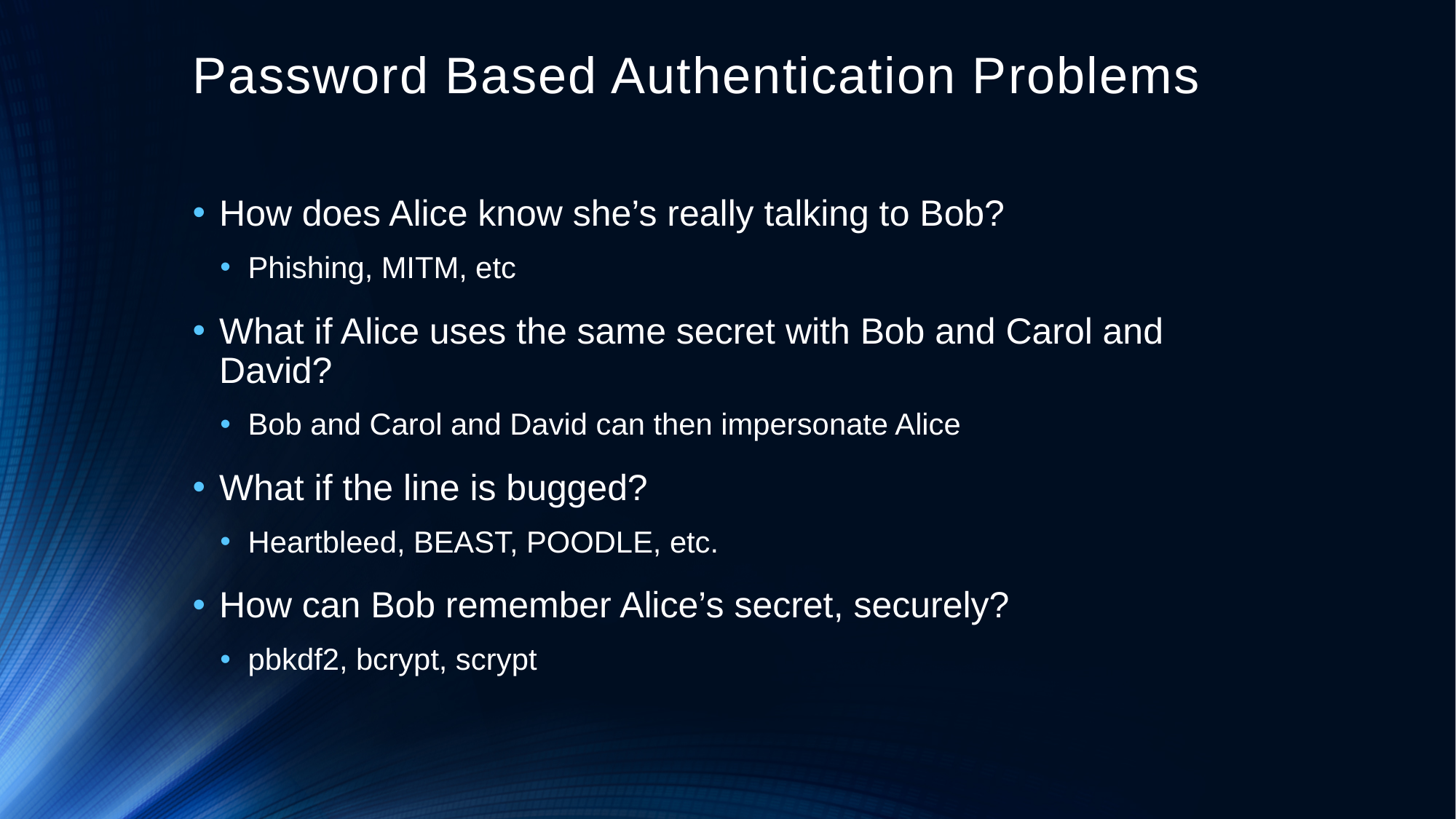

# Password Based Authentication Problems

How does Alice know she’s really talking to Bob?
Phishing, MITM, etc
What if Alice uses the same secret with Bob and Carol and David?
Bob and Carol and David can then impersonate Alice
What if the line is bugged?
Heartbleed, BEAST, POODLE, etc.
How can Bob remember Alice’s secret, securely?
pbkdf2, bcrypt, scrypt